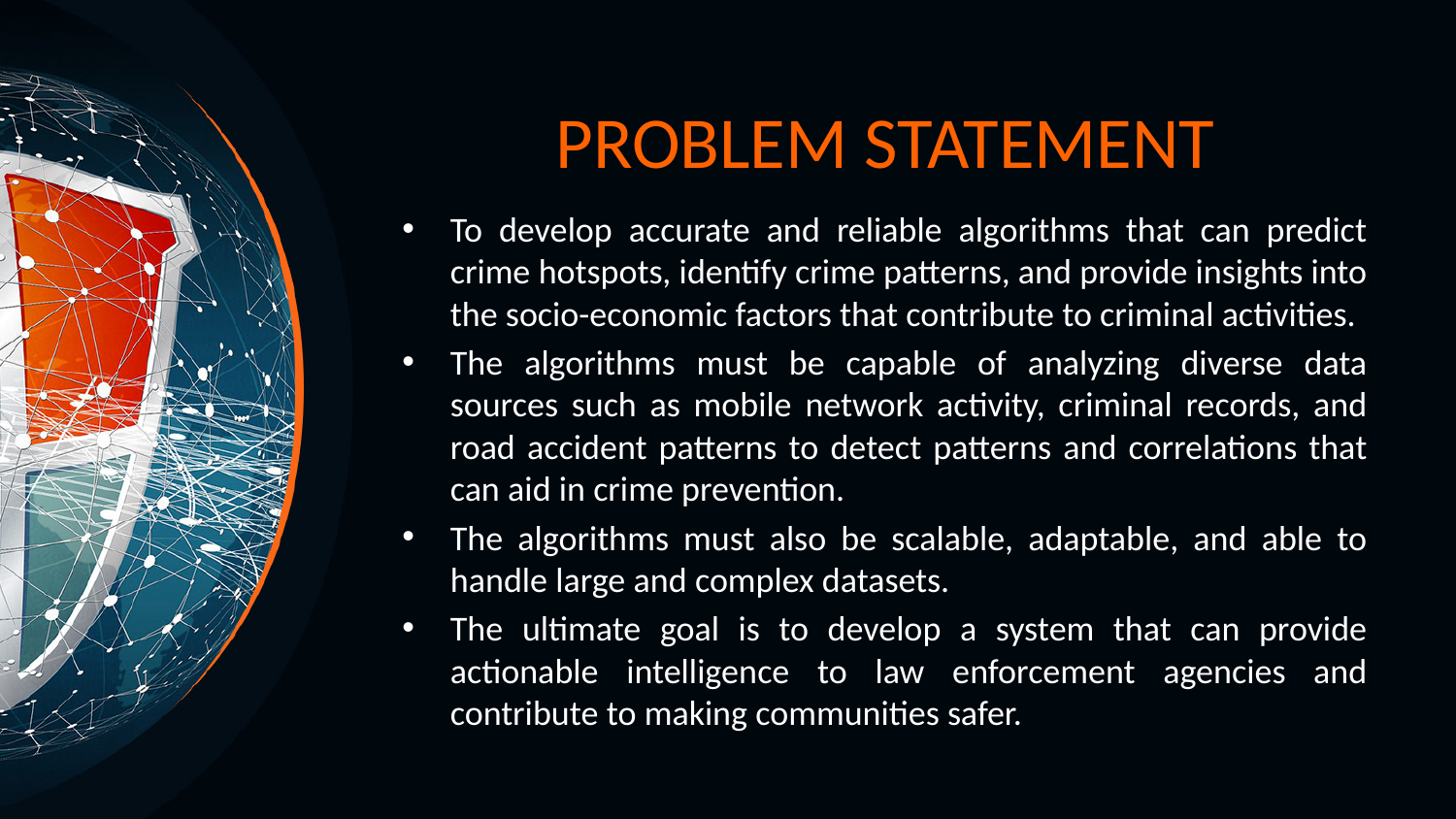

# PROBLEM STATEMENT
To develop accurate and reliable algorithms that can predict crime hotspots, identify crime patterns, and provide insights into the socio-economic factors that contribute to criminal activities.
The algorithms must be capable of analyzing diverse data sources such as mobile network activity, criminal records, and road accident patterns to detect patterns and correlations that can aid in crime prevention.
The algorithms must also be scalable, adaptable, and able to handle large and complex datasets.
The ultimate goal is to develop a system that can provide actionable intelligence to law enforcement agencies and contribute to making communities safer.